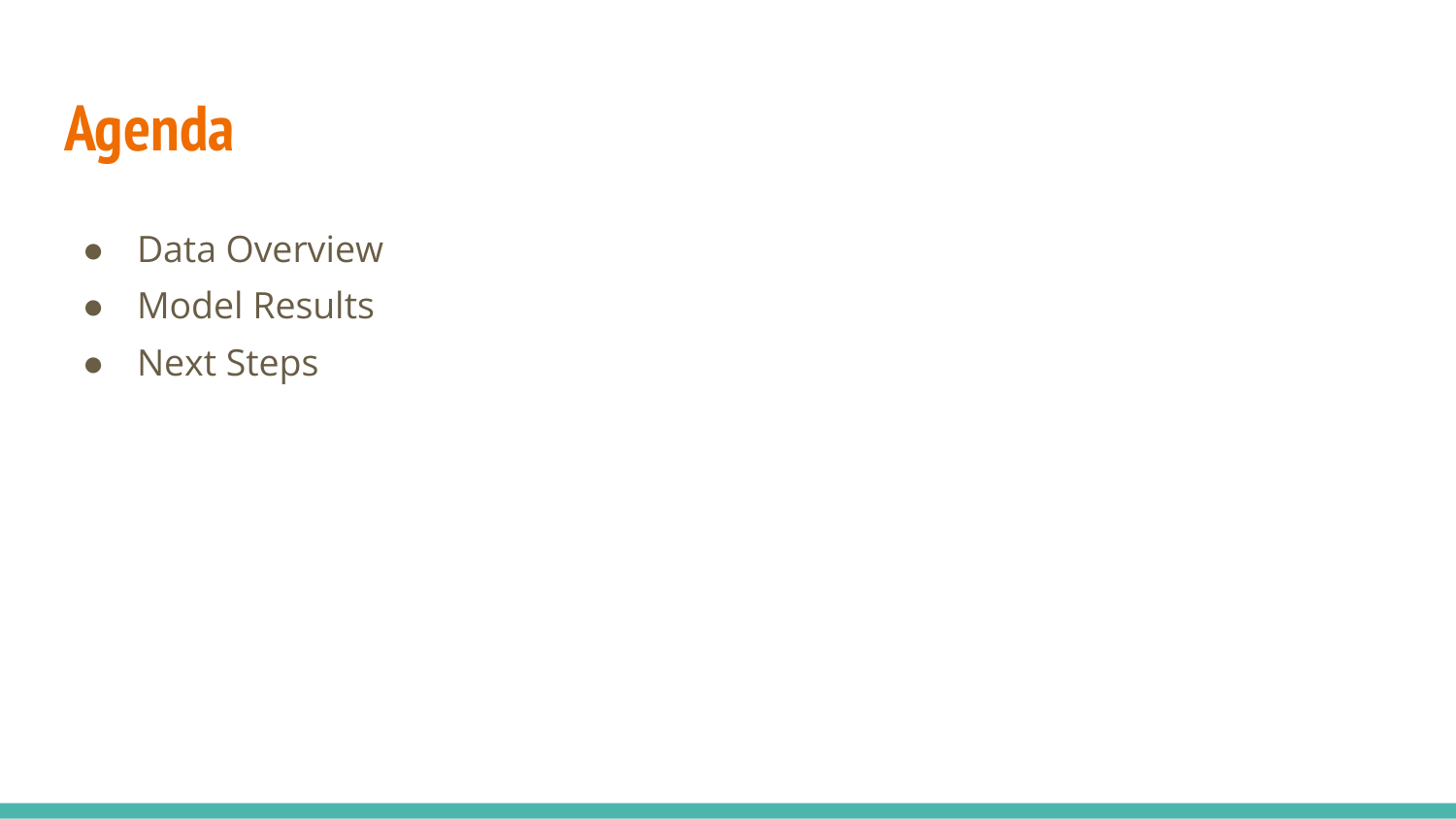

# Agenda
Data Overview
Model Results
Next Steps